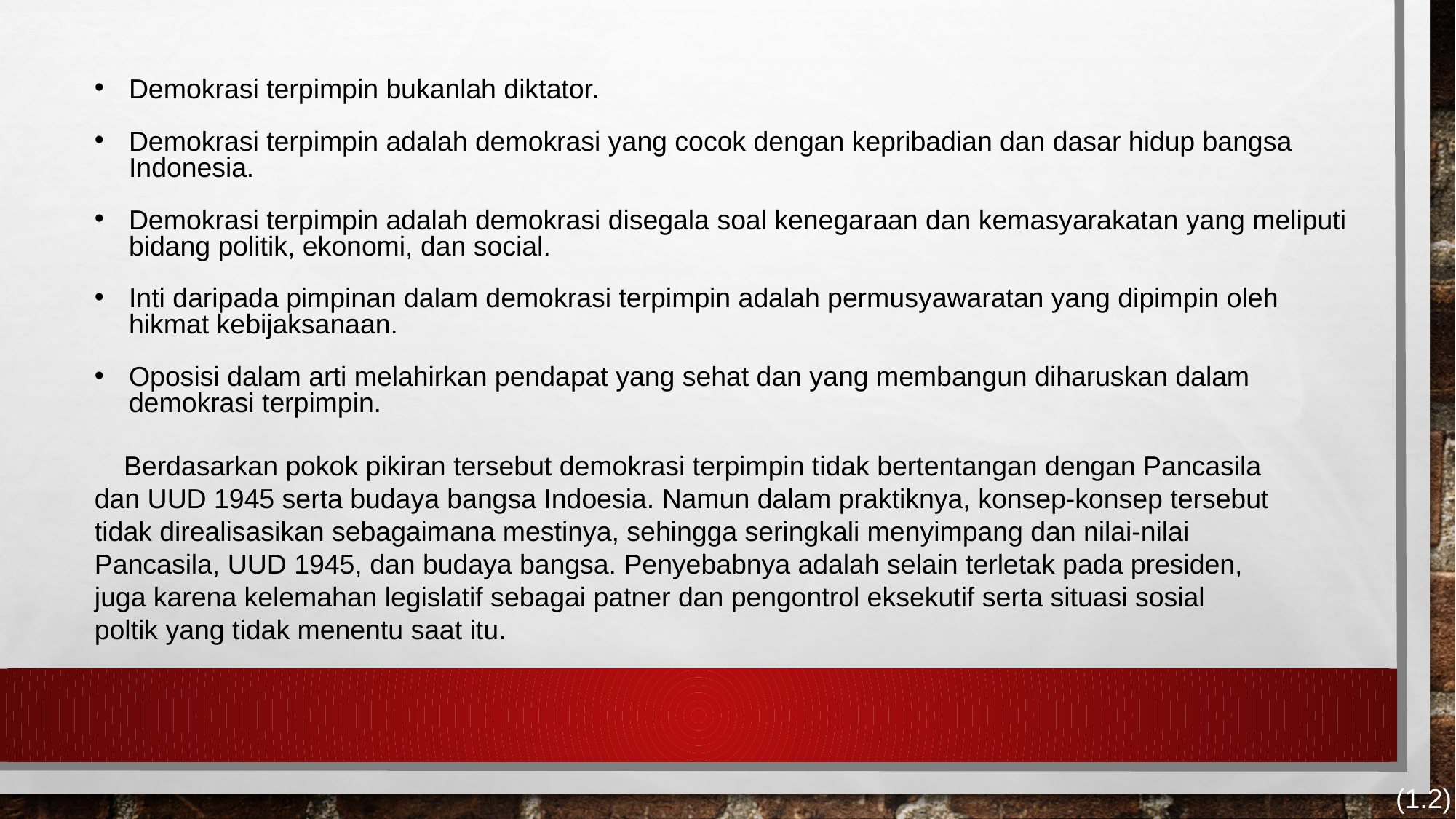

Demokrasi terpimpin bukanlah diktator.

Demokrasi terpimpin adalah demokrasi yang cocok dengan kepribadian dan dasar hidup bangsa Indonesia.

Demokrasi terpimpin adalah demokrasi disegala soal kenegaraan dan kemasyarakatan yang meliputi bidang politik, ekonomi, dan social.

Inti daripada pimpinan dalam demokrasi terpimpin adalah permusyawaratan yang dipimpin oleh hikmat kebijaksanaan.

Oposisi dalam arti melahirkan pendapat yang sehat dan yang membangun diharuskan dalam demokrasi terpimpin.
Berdasarkan pokok pikiran tersebut demokrasi terpimpin tidak bertentangan dengan Pancasila dan UUD 1945 serta budaya bangsa Indoesia. Namun dalam praktiknya, konsep-konsep tersebut tidak direalisasikan sebagaimana mestinya, sehingga seringkali menyimpang dan nilai-nilai Pancasila, UUD 1945, dan budaya bangsa. Penyebabnya adalah selain terletak pada presiden, juga karena kelemahan legislatif sebagai patner dan pengontrol eksekutif serta situasi sosial poltik yang tidak menentu saat itu.
(1.2)